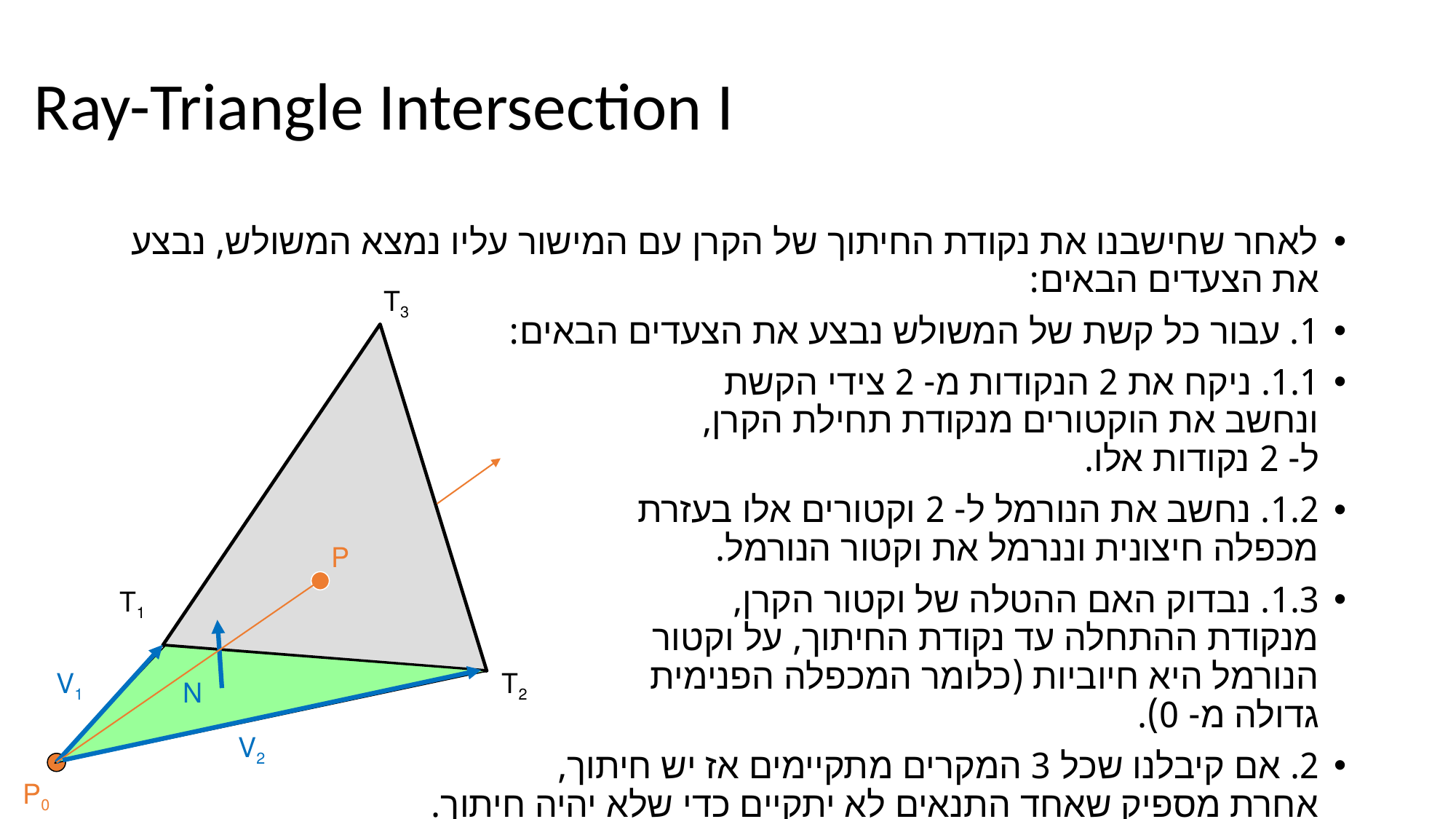

Ray-Triangle Intersection I
לאחר שחישבנו את נקודת החיתוך של הקרן עם המישור עליו נמצא המשולש, נבצע את הצעדים הבאים:
1. עבור כל קשת של המשולש נבצע את הצעדים הבאים:
1.1. ניקח את 2 הנקודות מ- 2 צידי הקשת
ונחשב את הוקטורים מנקודת תחילת הקרן,
ל- 2 נקודות אלו.
1.2. נחשב את הנורמל ל- 2 וקטורים אלו בעזרת
מכפלה חיצונית וננרמל את וקטור הנורמל.
1.3. נבדוק האם ההטלה של וקטור הקרן,
מנקודת ההתחלה עד נקודת החיתוך, על וקטור
הנורמל היא חיוביות (כלומר המכפלה הפנימית
גדולה מ- 0).
2. אם קיבלנו שכל 3 המקרים מתקיימים אז יש חיתוך,
אחרת מספיק שאחד התנאים לא יתקיים כדי שלא יהיה חיתוך.
T3

P

T1

V1
T2

N
V2

P0